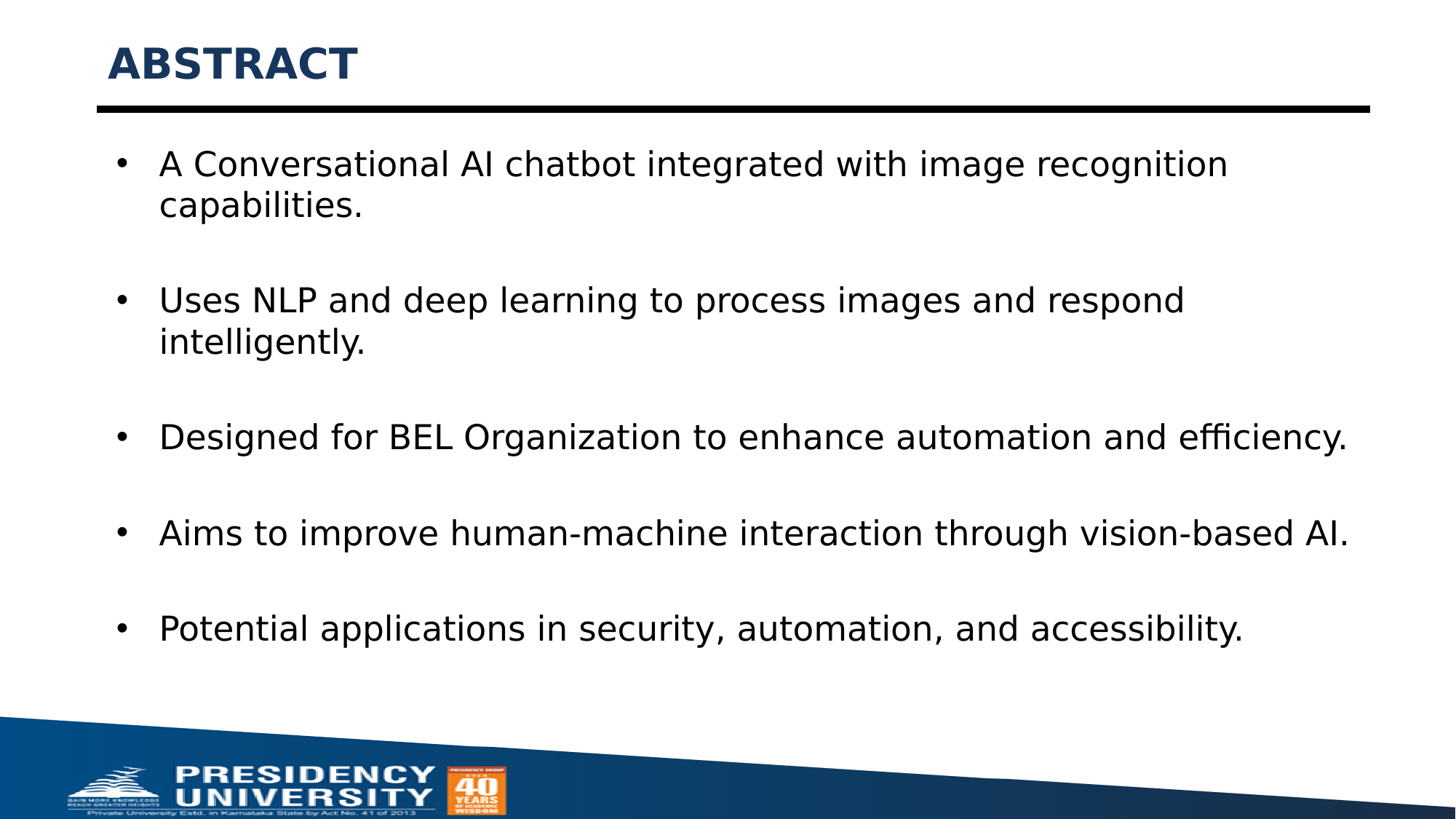

# ABSTRACT
A Conversational AI chatbot integrated with image recognition capabilities.

Uses NLP and deep learning to process images and respond intelligently.

Designed for BEL Organization to enhance automation and efficiency.

Aims to improve human-machine interaction through vision-based AI.

Potential applications in security, automation, and accessibility.